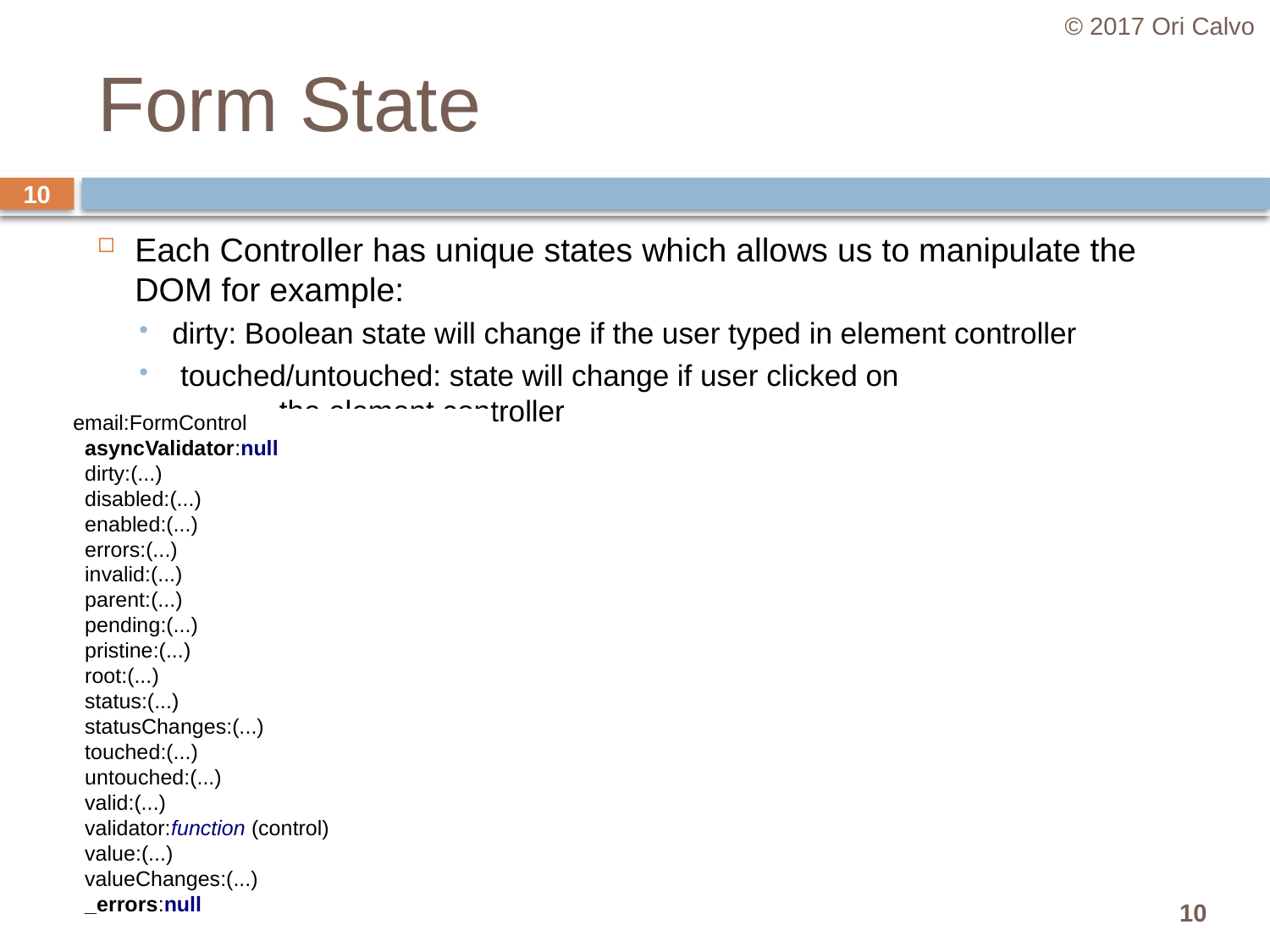

© 2017 Ori Calvo
# Form State
10
Each Controller has unique states which allows us to manipulate the DOM for example:
dirty: Boolean state will change if the user typed in element controller
 touched/untouched: state will change if user clicked on 	           	         	       	   the element controller

email:FormControl
  asyncValidator:null
  dirty:(...)
  disabled:(...)
  enabled:(...)
  errors:(...)
  invalid:(...)
  parent:(...)
  pending:(...)
  pristine:(...)
  root:(...)
  status:(...)
  statusChanges:(...)
  touched:(...)
  untouched:(...)
  valid:(...)
  validator:function (control)
  value:(...)
  valueChanges:(...)
  _errors:null